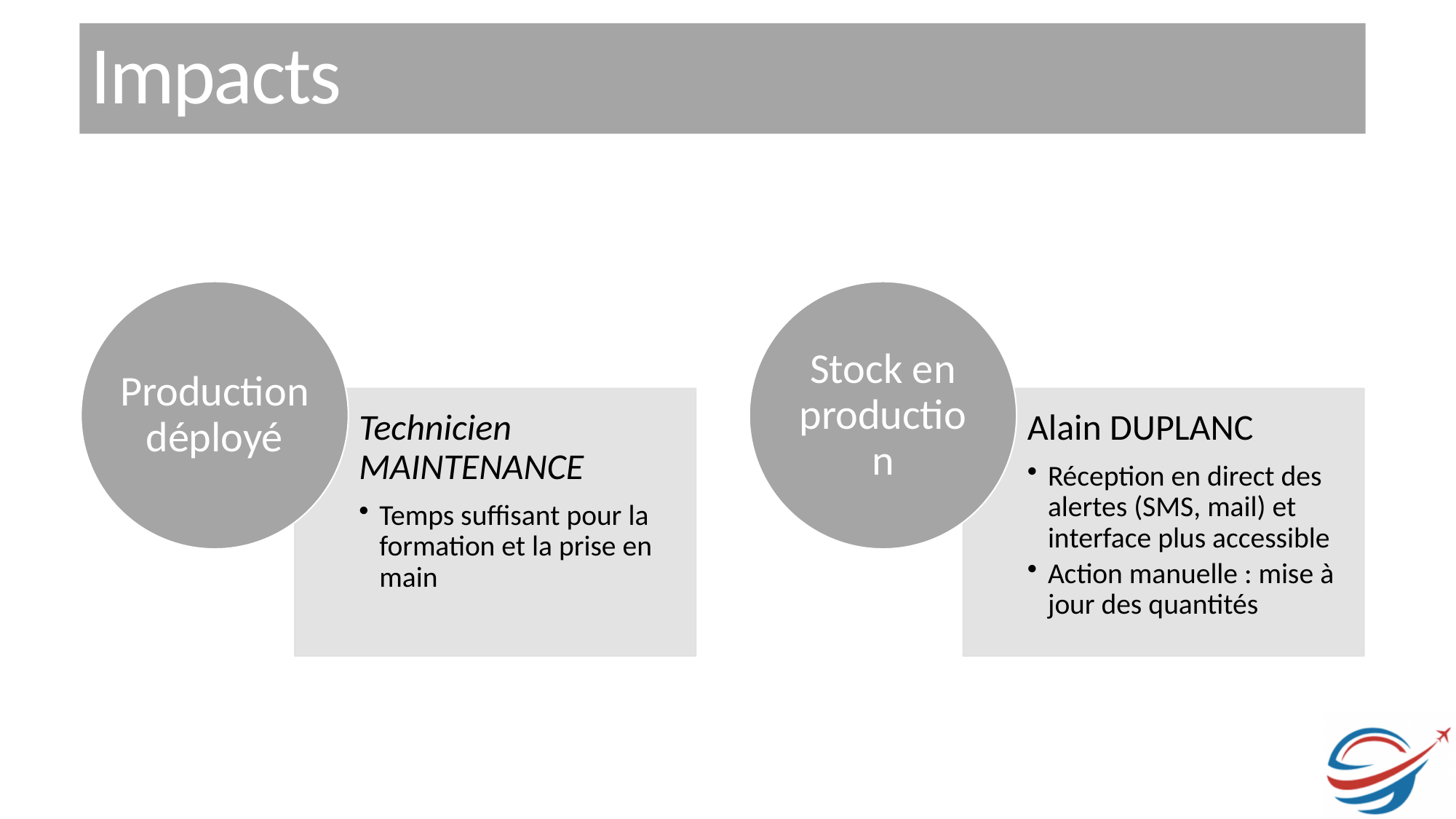

# Impacts
Technicien MAINTENANCE
Temps suffisant pour la formation et la prise en main
Production déployé
Alain DUPLANC
Réception en direct des alertes (SMS, mail) et interface plus accessible
Action manuelle : mise à jour des quantités
Stock en production